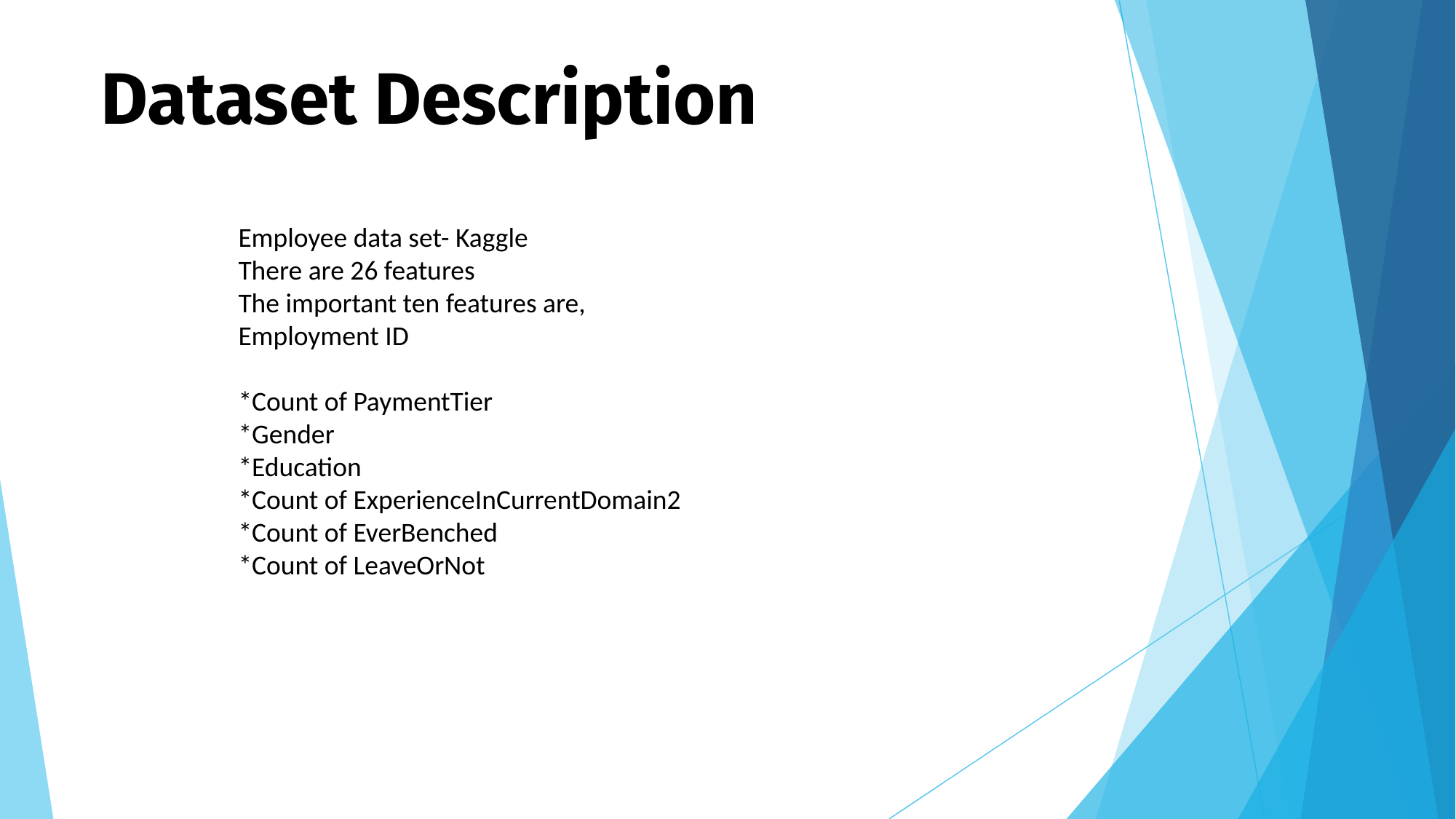

# Dataset Description

Employee data set- Kaggle
There are 26 features
The important ten features are,
Employment ID

*Count of PaymentTier
*Gender
*Education
*Count of ExperienceInCurrentDomain2
*Count of EverBenched
*Count of LeaveOrNot